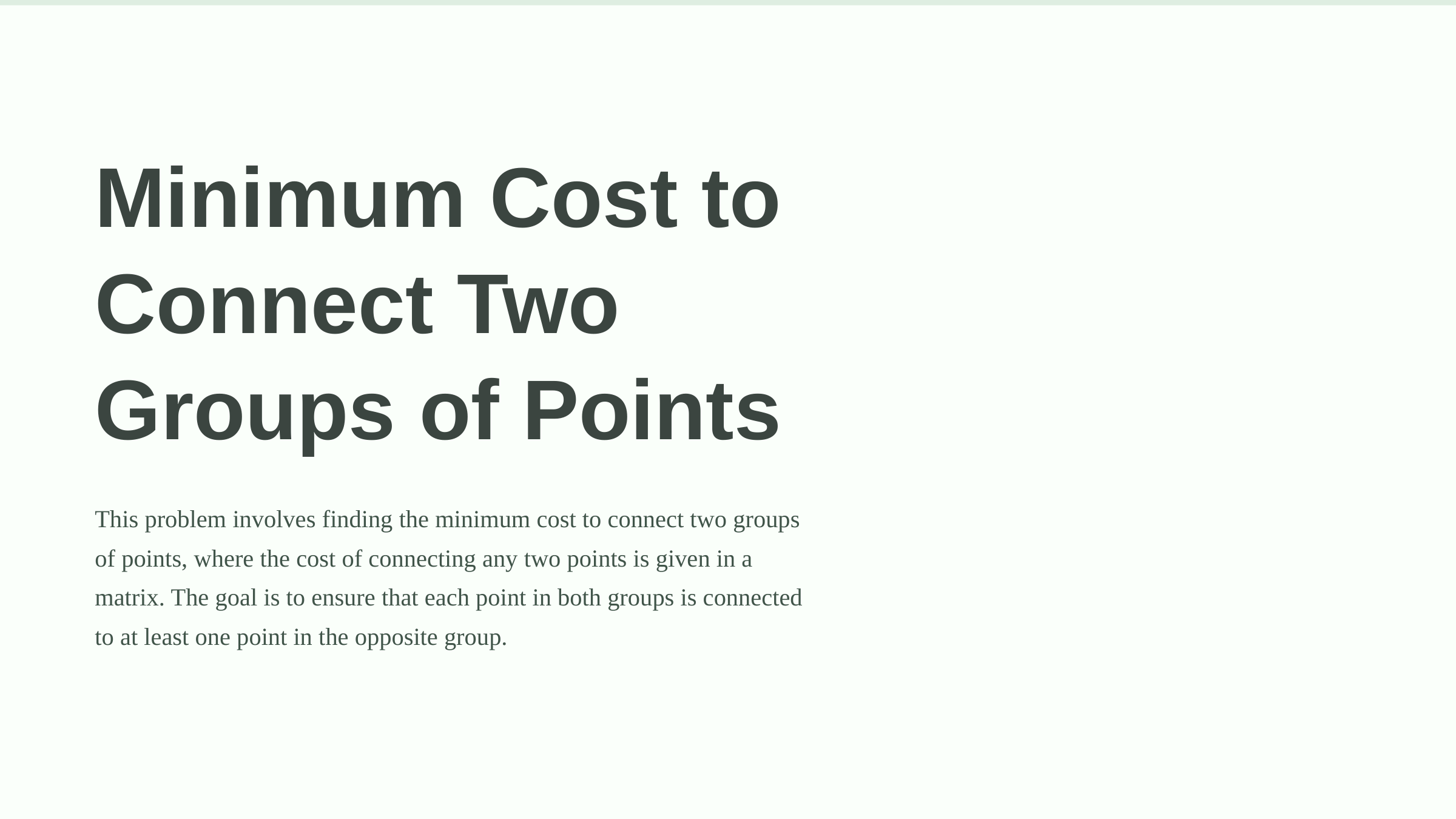

Minimum Cost to Connect Two Groups of Points
This problem involves finding the minimum cost to connect two groups of points, where the cost of connecting any two points is given in a matrix. The goal is to ensure that each point in both groups is connected to at least one point in the opposite group.